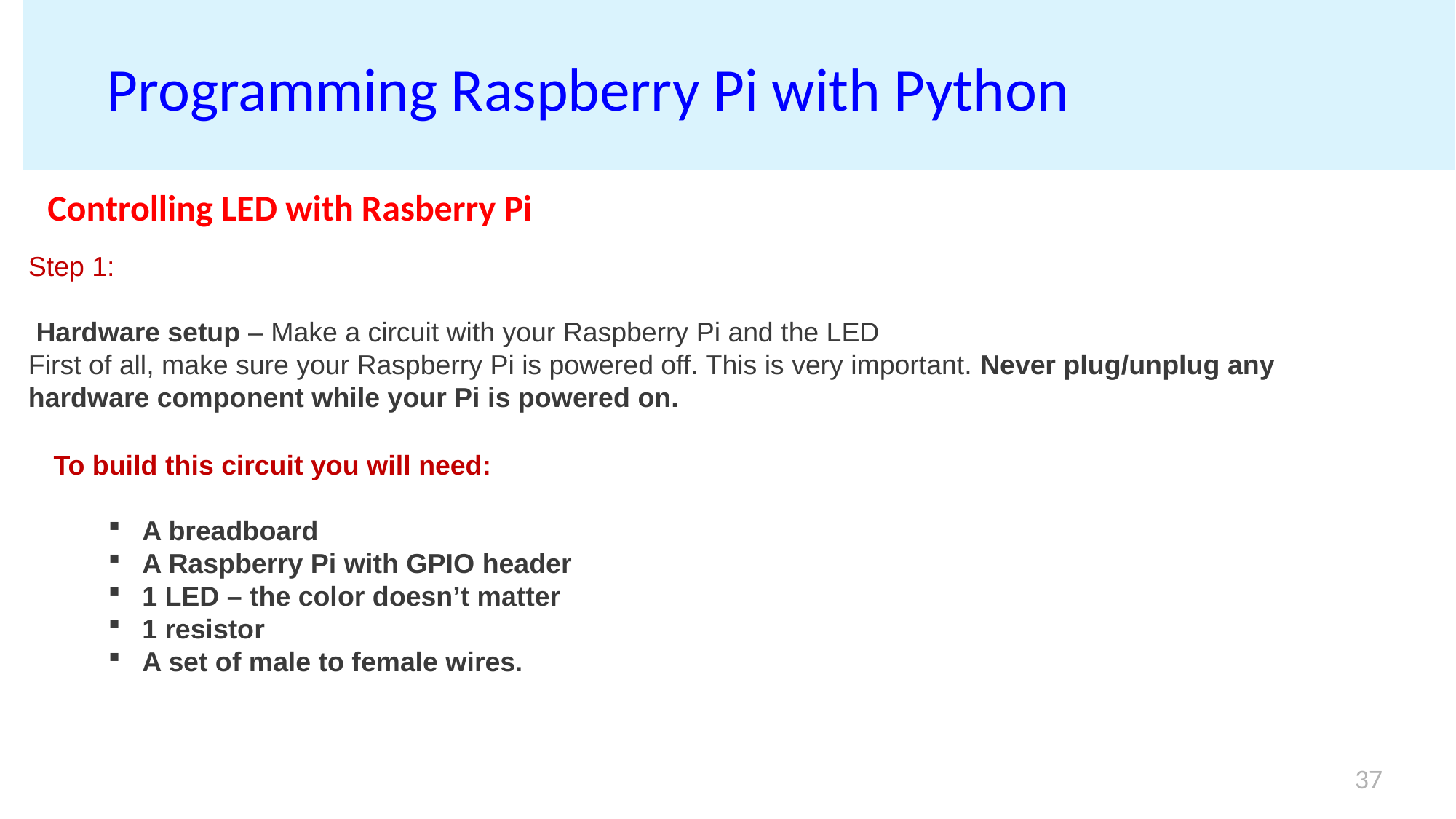

# Programming Raspberry Pi with Python
Controlling LED with Rasberry Pi
Step 1:

 Hardware setup – Make a circuit with your Raspberry Pi and the LED
First of all, make sure your Raspberry Pi is powered off. This is very important. Never plug/unplug any hardware component while your Pi is powered on.

To build this circuit you will need:

A breadboard
A Raspberry Pi with GPIO header
1 LED – the color doesn’t matter
1 resistor
A set of male to female wires.
37